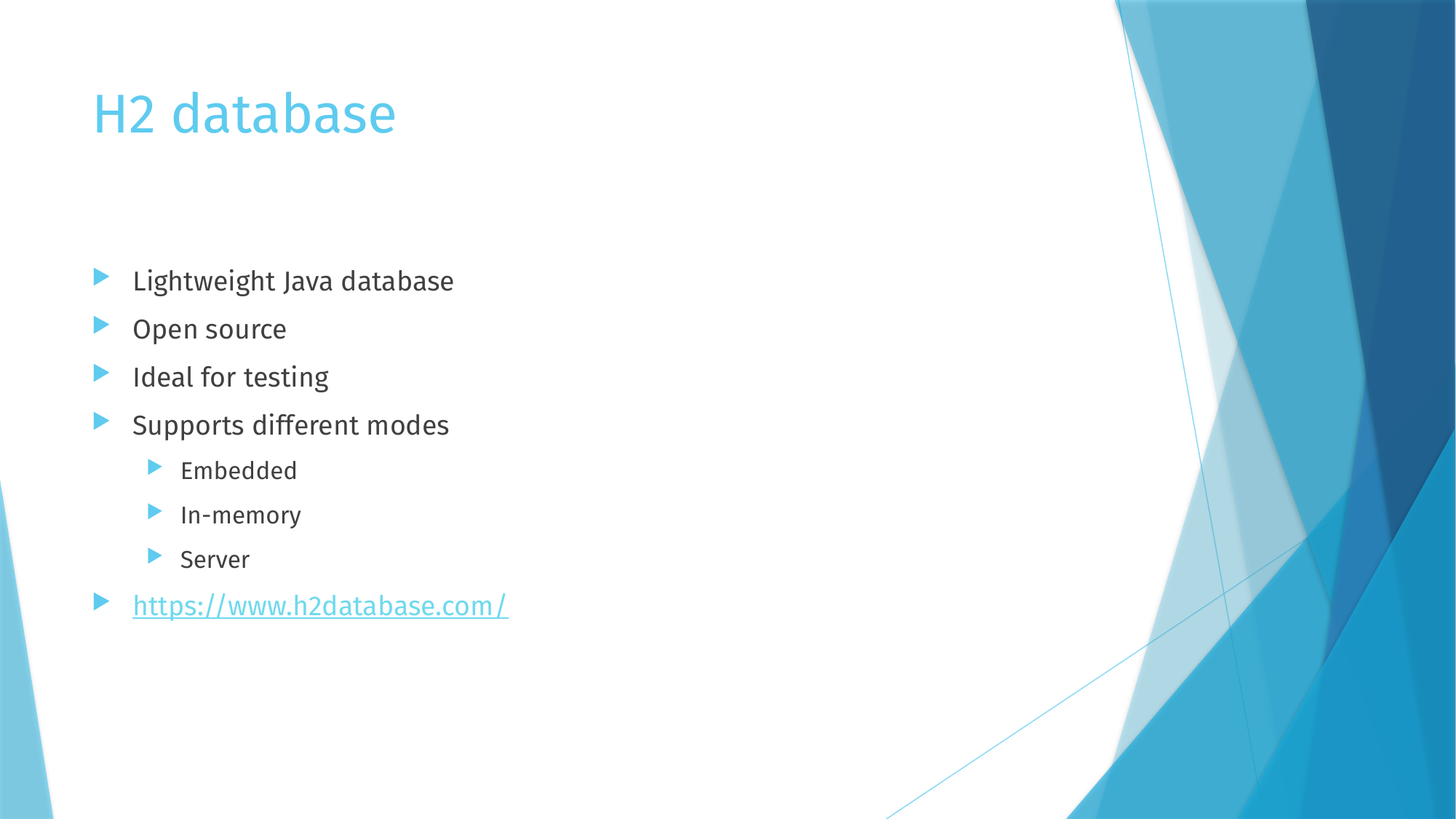

# H2 database
Lightweight Java database
Open source
Ideal for testing
Supports different modes
Embedded
In-memory
Server
https://www.h2database.com/